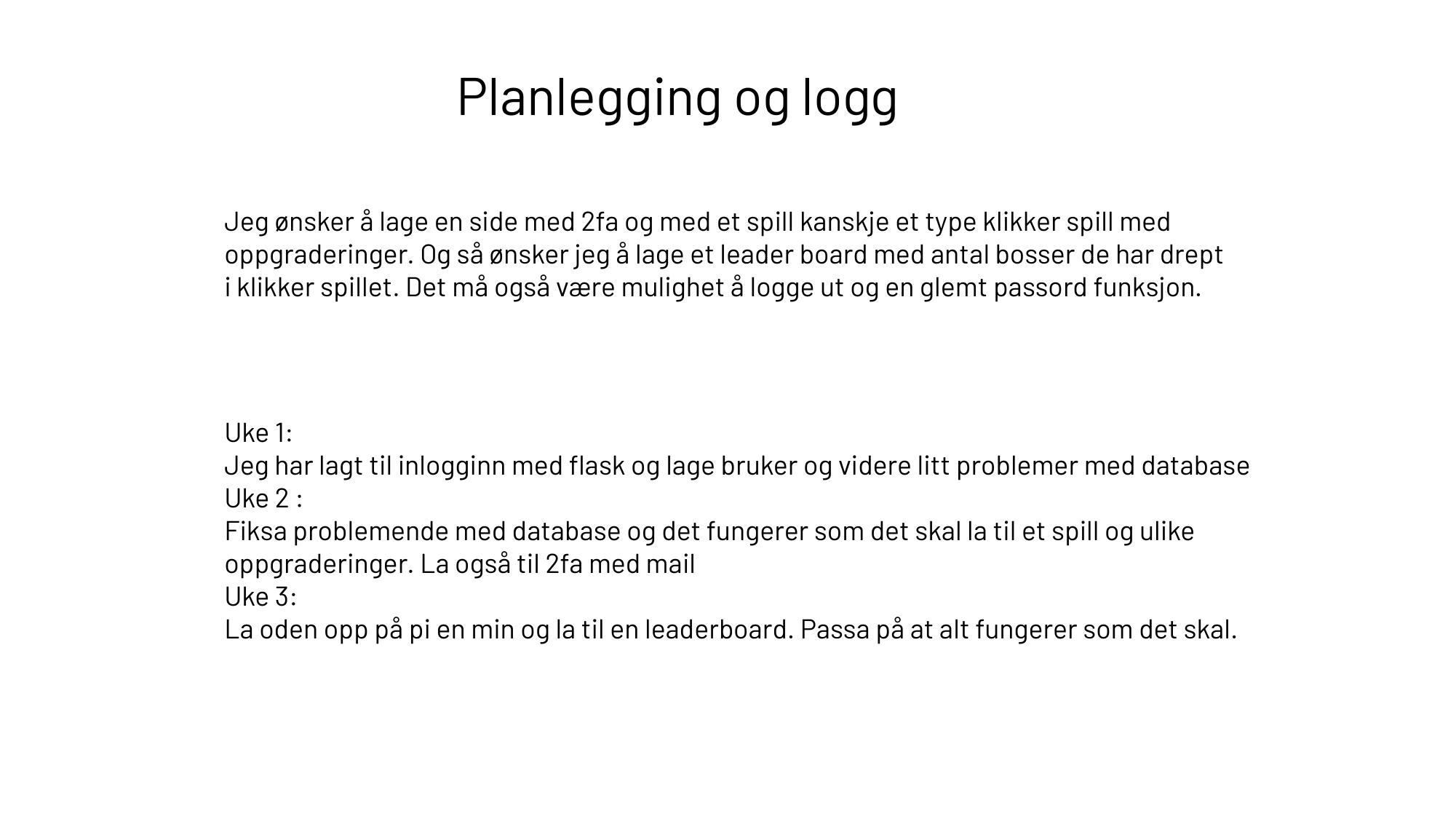

Planlegging og logg
Jeg ønsker å lage en side med 2fa og med et spill kanskje et type klikker spill med oppgraderinger. Og så ønsker jeg å lage et leader board med antal bosser de har drept i klikker spillet. Det må også være mulighet å logge ut og en glemt passord funksjon.
Uke 1:
Jeg har lagt til inlogginn med flask og lage bruker og videre litt problemer med database
Uke 2 :
Fiksa problemende med database og det fungerer som det skal la til et spill og ulike oppgraderinger. La også til 2fa med mail
Uke 3:
La oden opp på pi en min og la til en leaderboard. Passa på at alt fungerer som det skal.